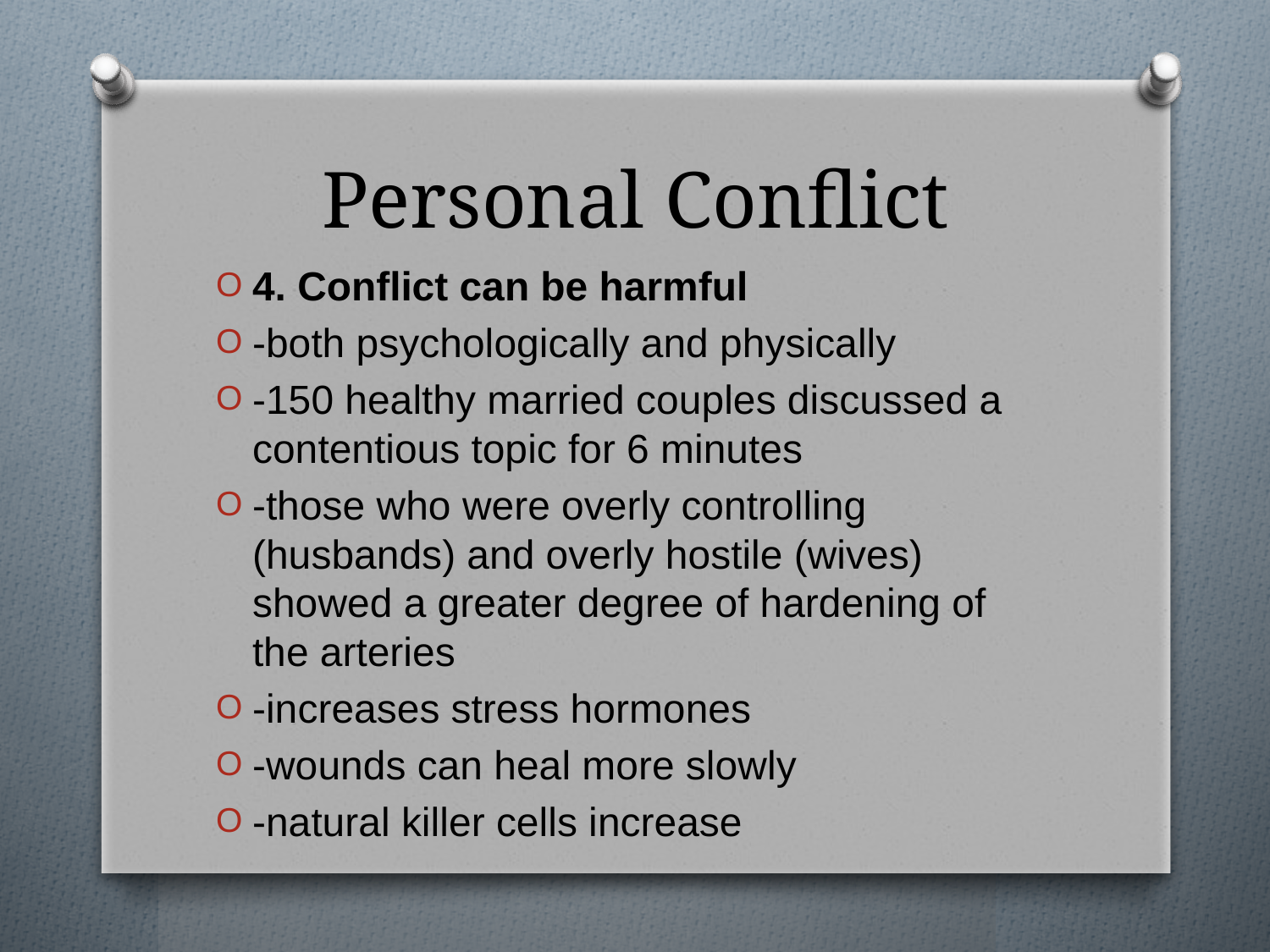

# Personal Conflict
4. Conflict can be harmful
-both psychologically and physically
-150 healthy married couples discussed a contentious topic for 6 minutes
-those who were overly controlling (husbands) and overly hostile (wives) showed a greater degree of hardening of the arteries
-increases stress hormones
-wounds can heal more slowly
-natural killer cells increase